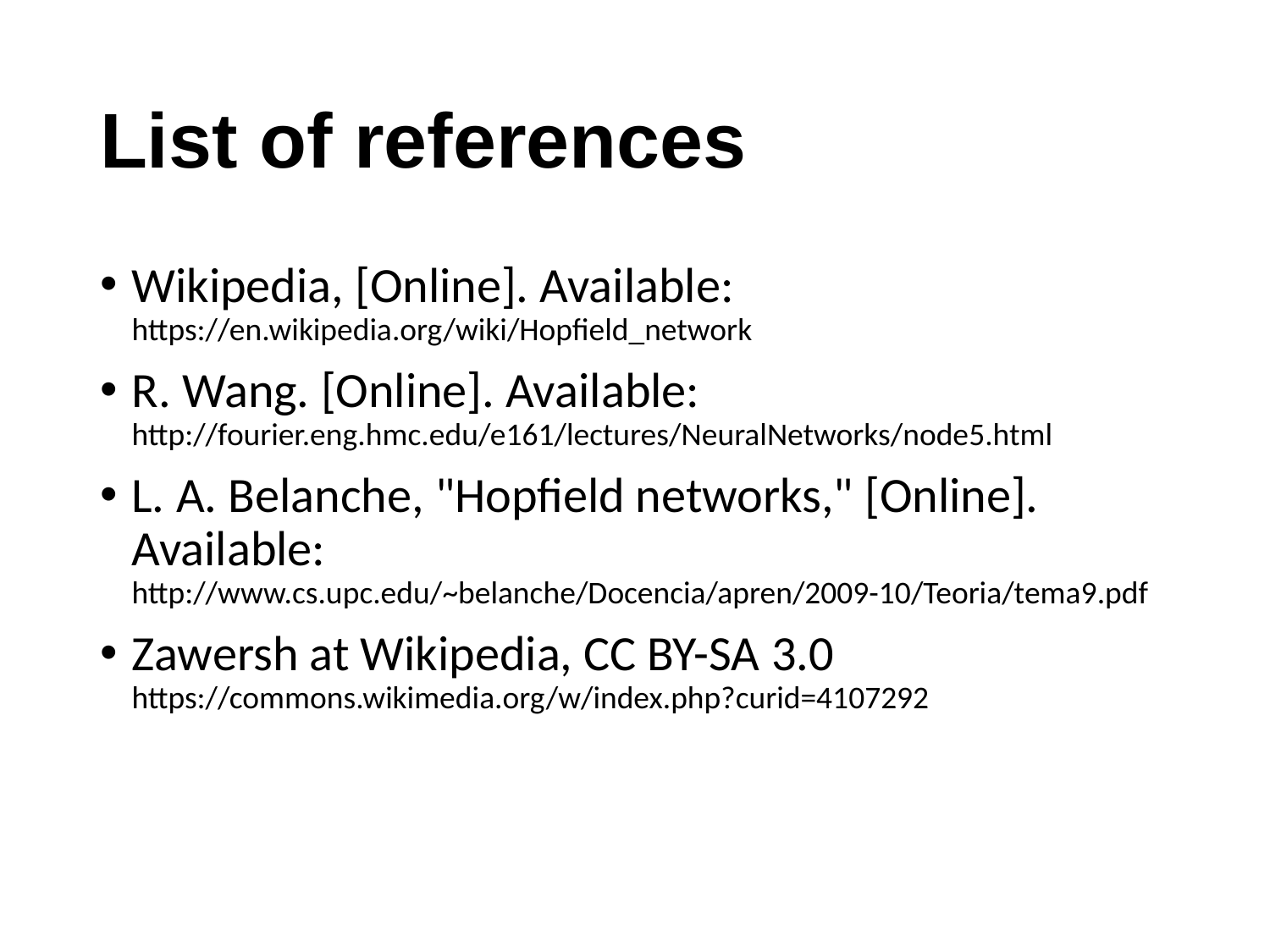

# List of references
Wikipedia, [Online]. Available: https://en.wikipedia.org/wiki/Hopfield_network
R. Wang. [Online]. Available: http://fourier.eng.hmc.edu/e161/lectures/NeuralNetworks/node5.html
L. A. Belanche, "Hopfield networks," [Online]. Available:
http://www.cs.upc.edu/~belanche/Docencia/apren/2009-10/Teoria/tema9.pdf
Zawersh at Wikipedia, CC BY-SA 3.0 https://commons.wikimedia.org/w/index.php?curid=4107292